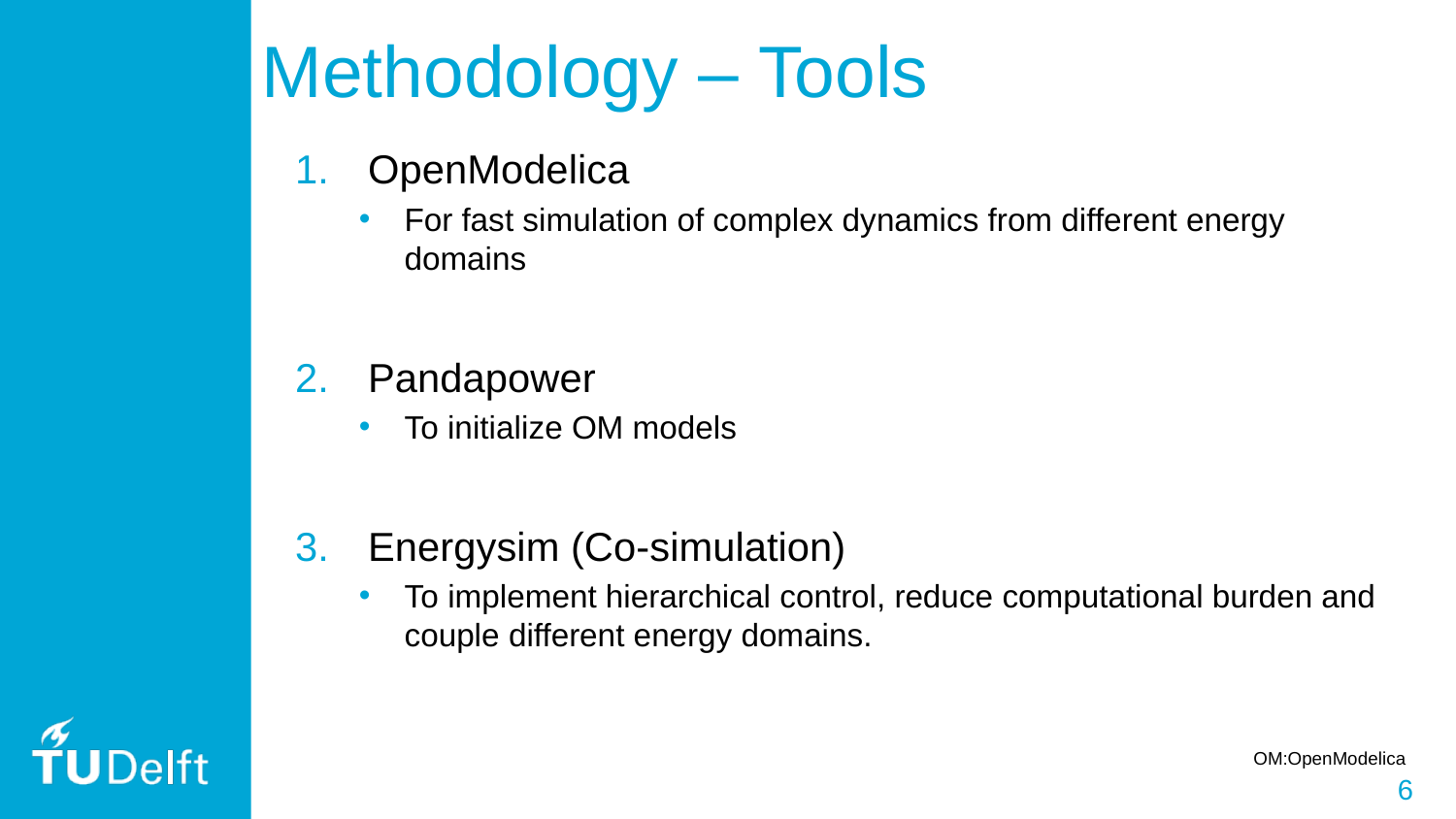

# Methodology – Tools
OpenModelica
For fast simulation of complex dynamics from different energy domains

Pandapower
To initialize OM models

Energysim (Co-simulation)
To implement hierarchical control, reduce computational burden and couple different energy domains.
OM:OpenModelica